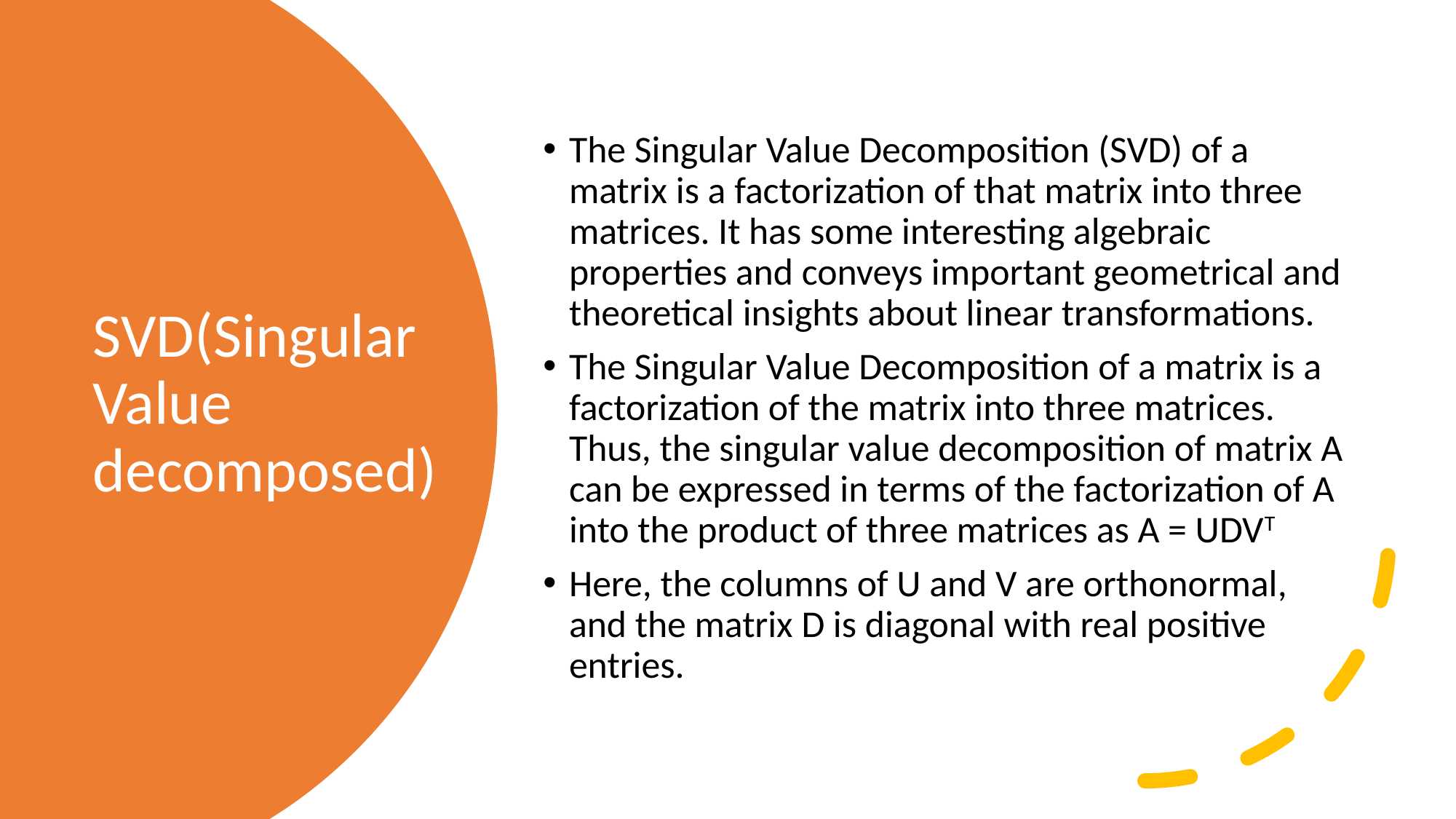

The Singular Value Decomposition (SVD) of a matrix is a factorization of that matrix into three matrices. It has some interesting algebraic properties and conveys important geometrical and theoretical insights about linear transformations.
The Singular Value Decomposition of a matrix is a factorization of the matrix into three matrices. Thus, the singular value decomposition of matrix A can be expressed in terms of the factorization of A into the product of three matrices as A = UDVT
Here, the columns of U and V are orthonormal, and the matrix D is diagonal with real positive entries.

# SVD(Singular Value decomposed)